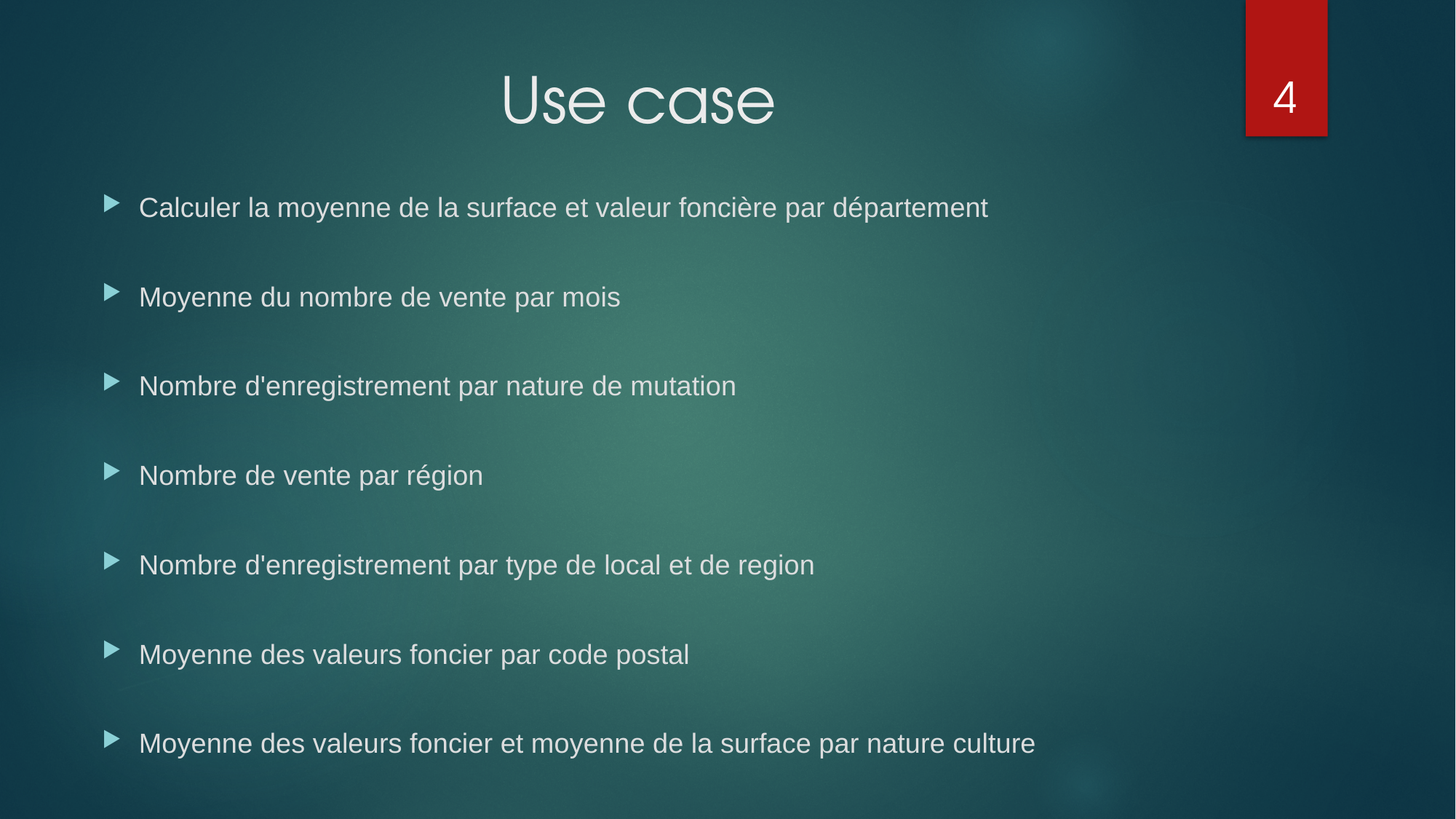

4
# Use case
Calculer la moyenne de la surface et valeur foncière par département

Moyenne du nombre de vente par mois

Nombre d'enregistrement par nature de mutation

Nombre de vente par région

Nombre d'enregistrement par type de local et de region

Moyenne des valeurs foncier par code postal

Moyenne des valeurs foncier et moyenne de la surface par nature culture